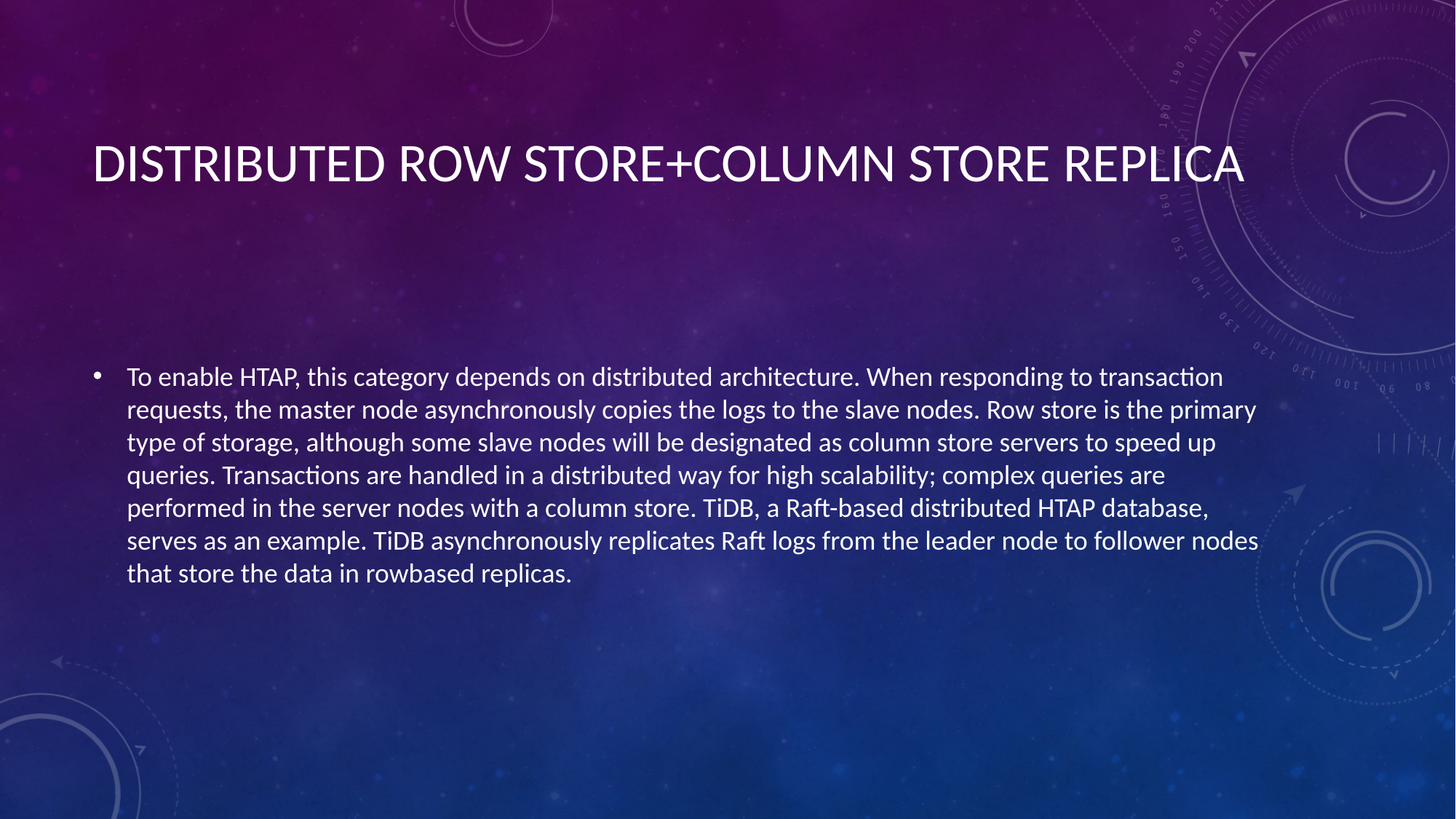

# Distributed Row Store+Column Store Replica
To enable HTAP, this category depends on distributed architecture. When responding to transaction requests, the master node asynchronously copies the logs to the slave nodes. Row store is the primary type of storage, although some slave nodes will be designated as column store servers to speed up queries. Transactions are handled in a distributed way for high scalability; complex queries are performed in the server nodes with a column store. TiDB, a Raft-based distributed HTAP database, serves as an example. TiDB asynchronously replicates Raft logs from the leader node to follower nodes that store the data in rowbased replicas.